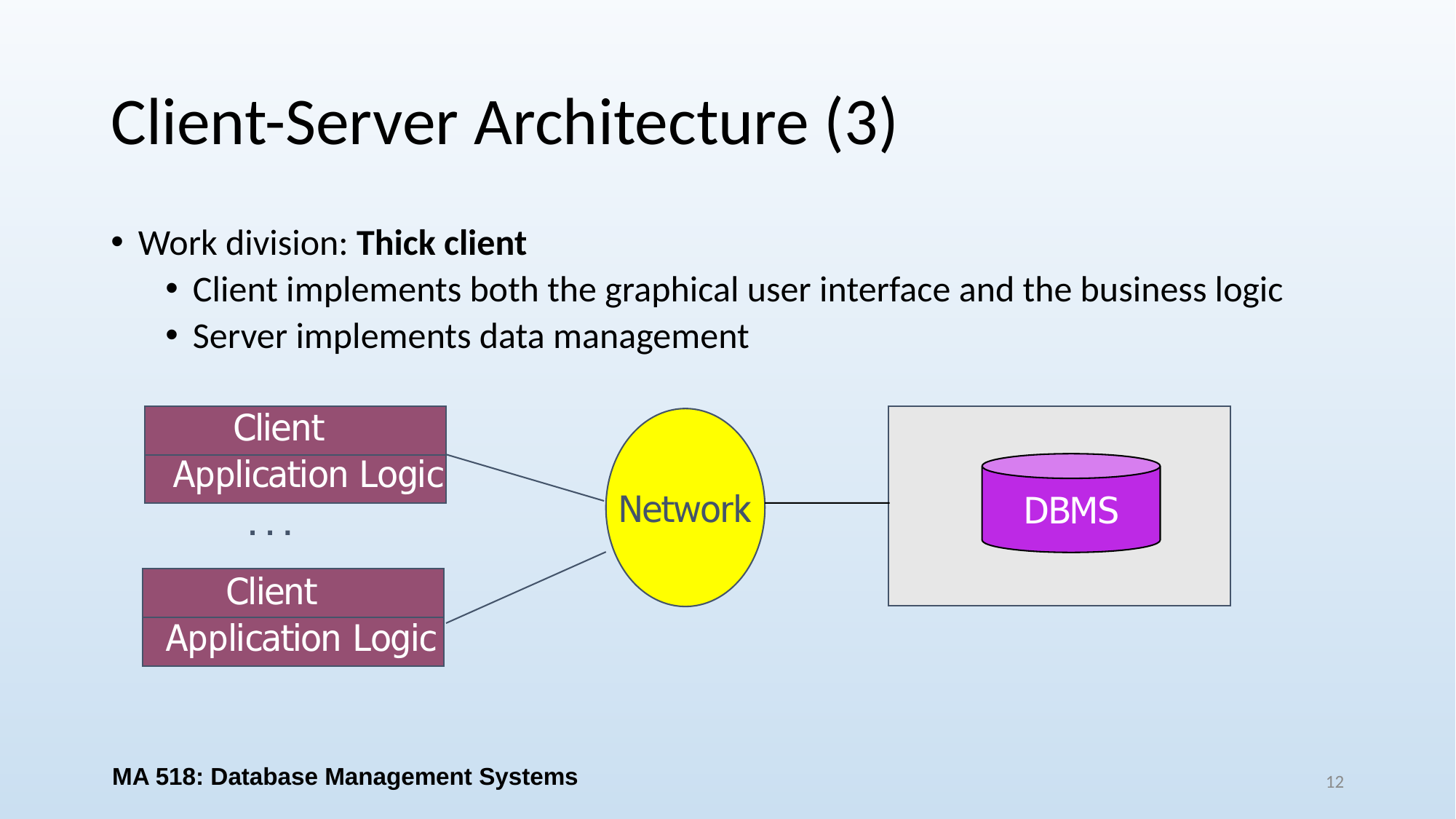

# Client-Server Architecture (3)
Work division: Thick client
Client implements both the graphical user interface and the business logic
Server implements data management

Client

Application Logic

DBMS
Network

. . .

Client

Application Logic

MA 518: Database Management Systems
12